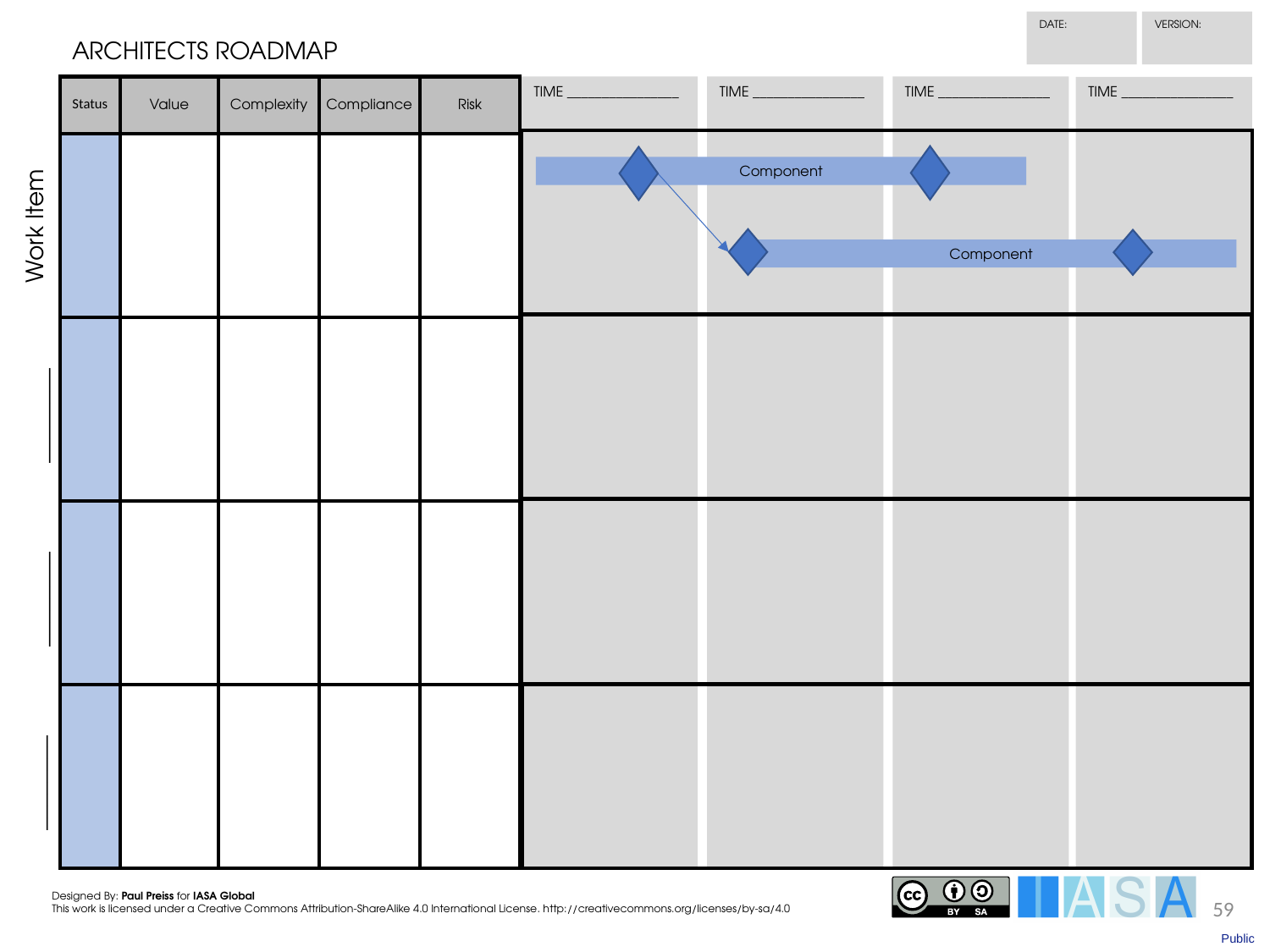

VERSION:
DATE:
TIME ________________
TIME ________________
TIME ________________
TIME ________________

Component

Component

ARCHITECTS ROADMAP
| Status | Value | Complexity | Compliance | Risk |
| --- | --- | --- | --- | --- |
|  |  |  |  |  |
|  |  |  |  |  |
|  |  |  |  |  |
|  |  |  |  |  |
Work Item
_________
_________
_________
Designed By: Paul Preiss for IASA Global
This work is licensed under a Creative Commons Attribution-ShareAlike 4.0 International License. http://creativecommons.org/licenses/by-sa/4.0
59